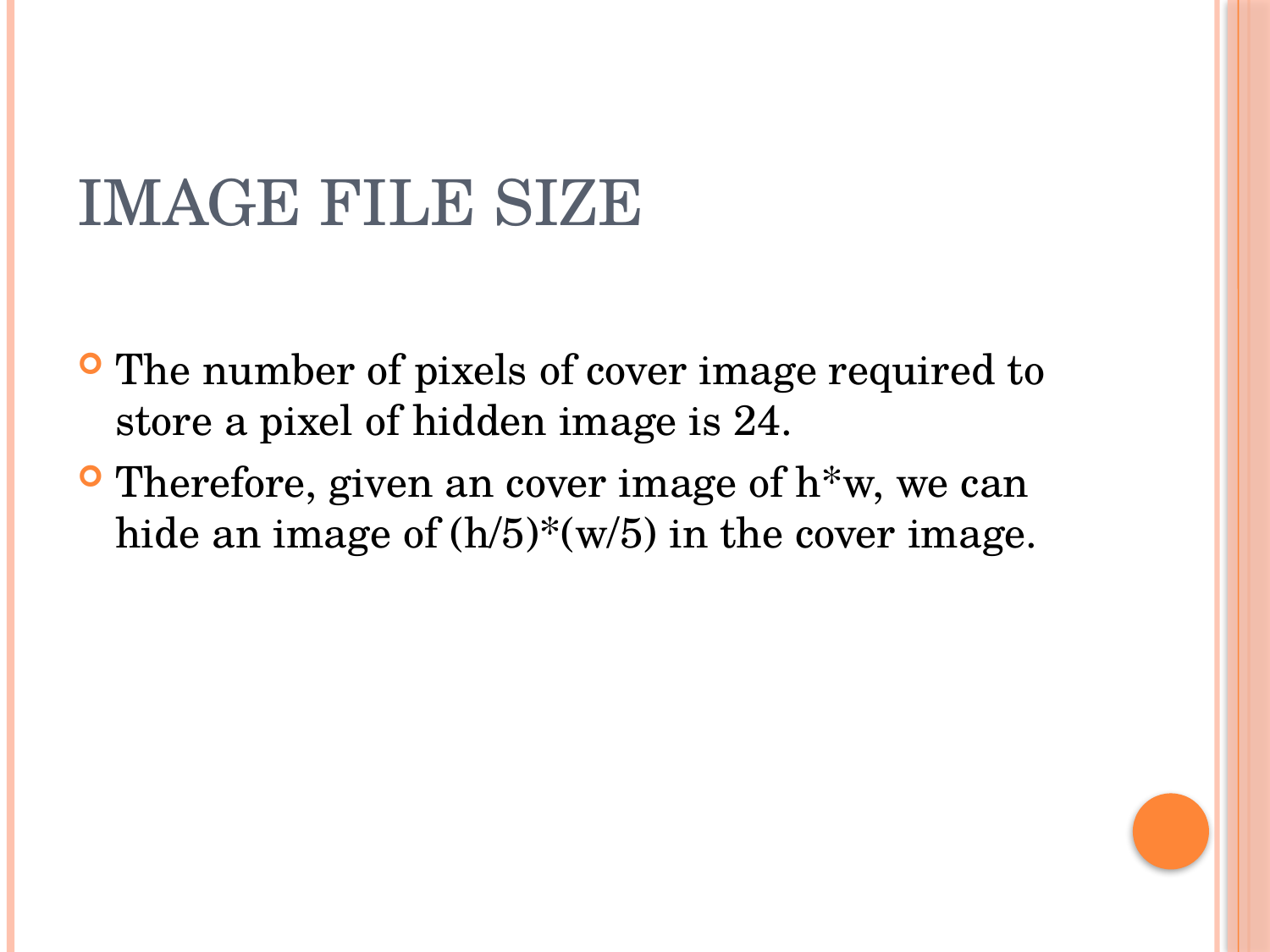

# Image file size
The number of pixels of cover image required to store a pixel of hidden image is 24.
Therefore, given an cover image of h*w, we can hide an image of (h/5)*(w/5) in the cover image.